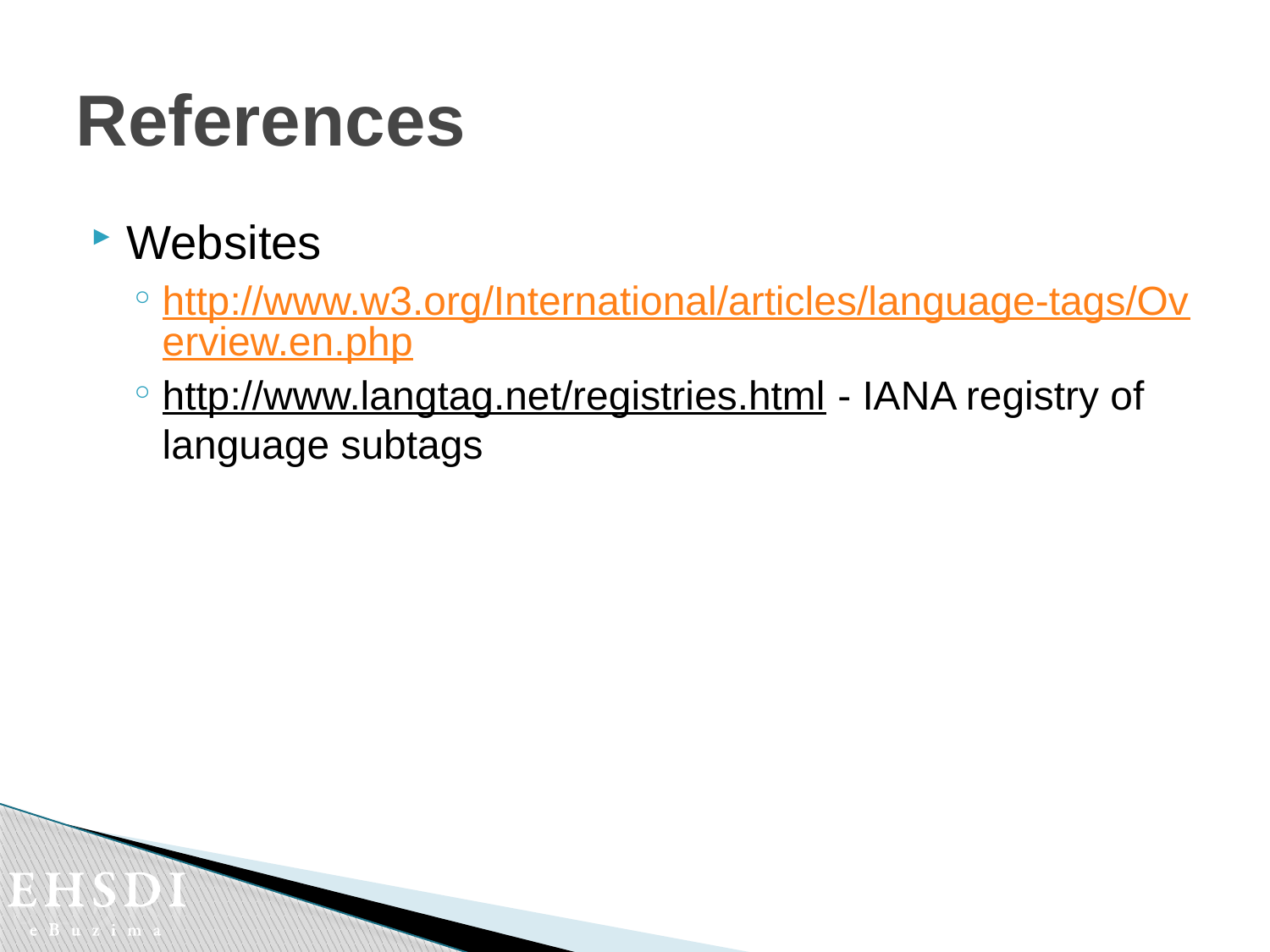

# References
Websites
http://www.w3.org/International/articles/language-tags/Overview.en.php
http://www.langtag.net/registries.html - IANA registry of language subtags